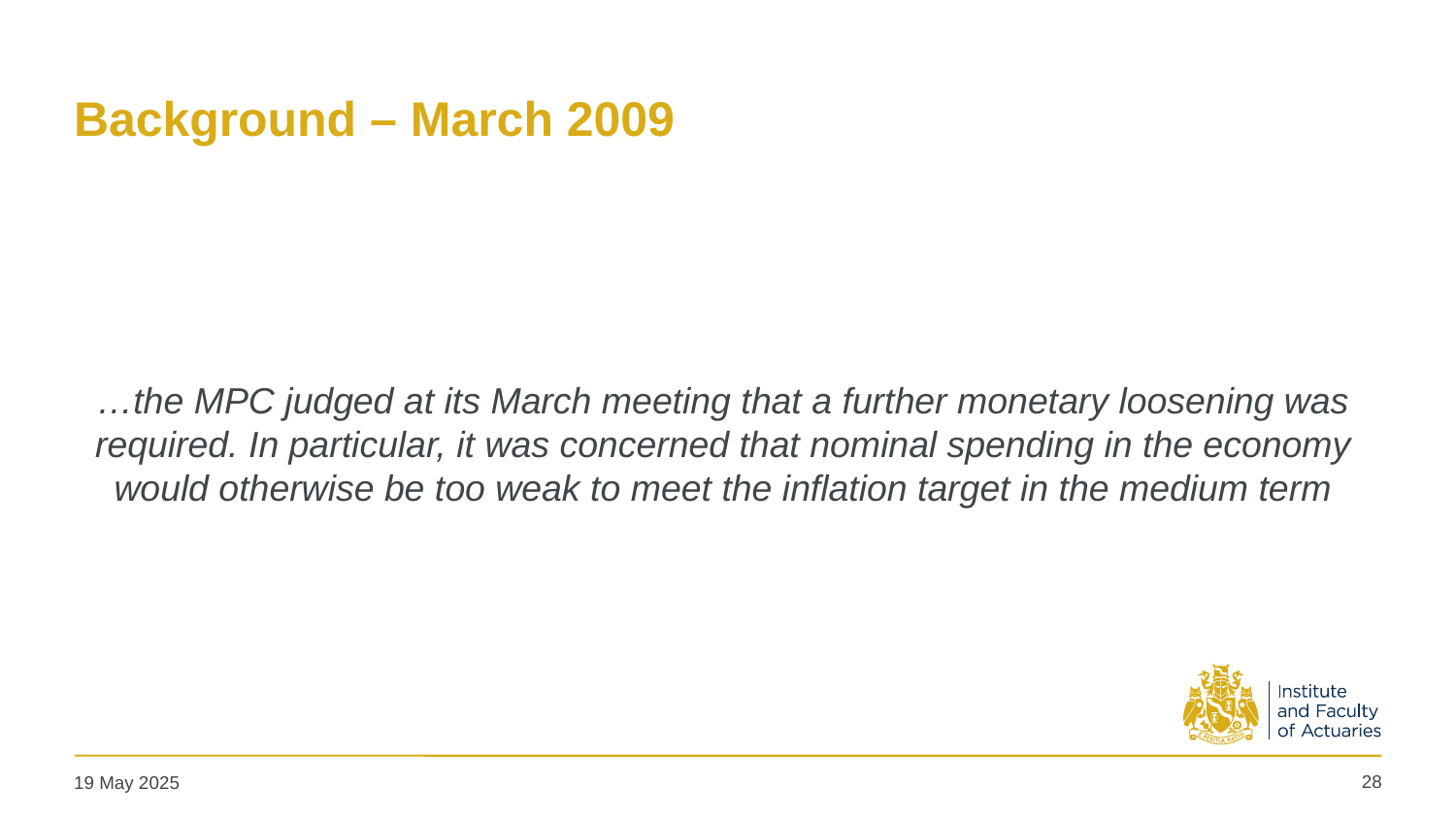

# Background – March 2009

…the MPC judged at its March meeting that a further monetary loosening was required. In particular, it was concerned that nominal spending in the economy would otherwise be too weak to meet the inflation target in the medium term
28
19 May 2025